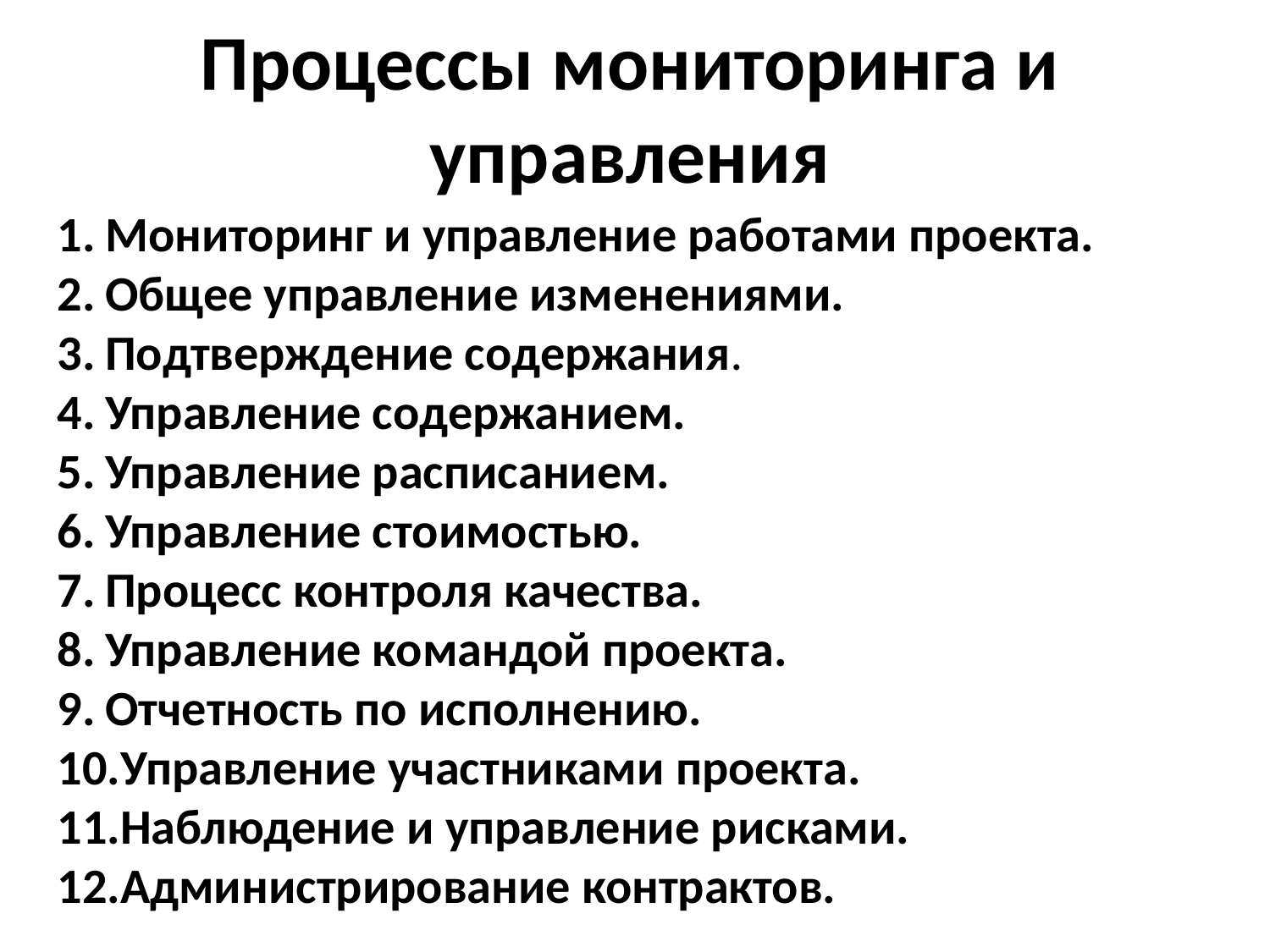

Процессы мониторинга и управления

Мониторинг и управление работами проекта.
Общее управление изменениями.
Подтверждение содержания.
Управление содержанием.
Управление расписанием.
Управление стоимостью.
Процесс контроля качества.
Управление командой проекта.
Отчетность по исполнению.
Управление участниками проекта.
Наблюдение и управление рисками.
Администрирование контрактов.